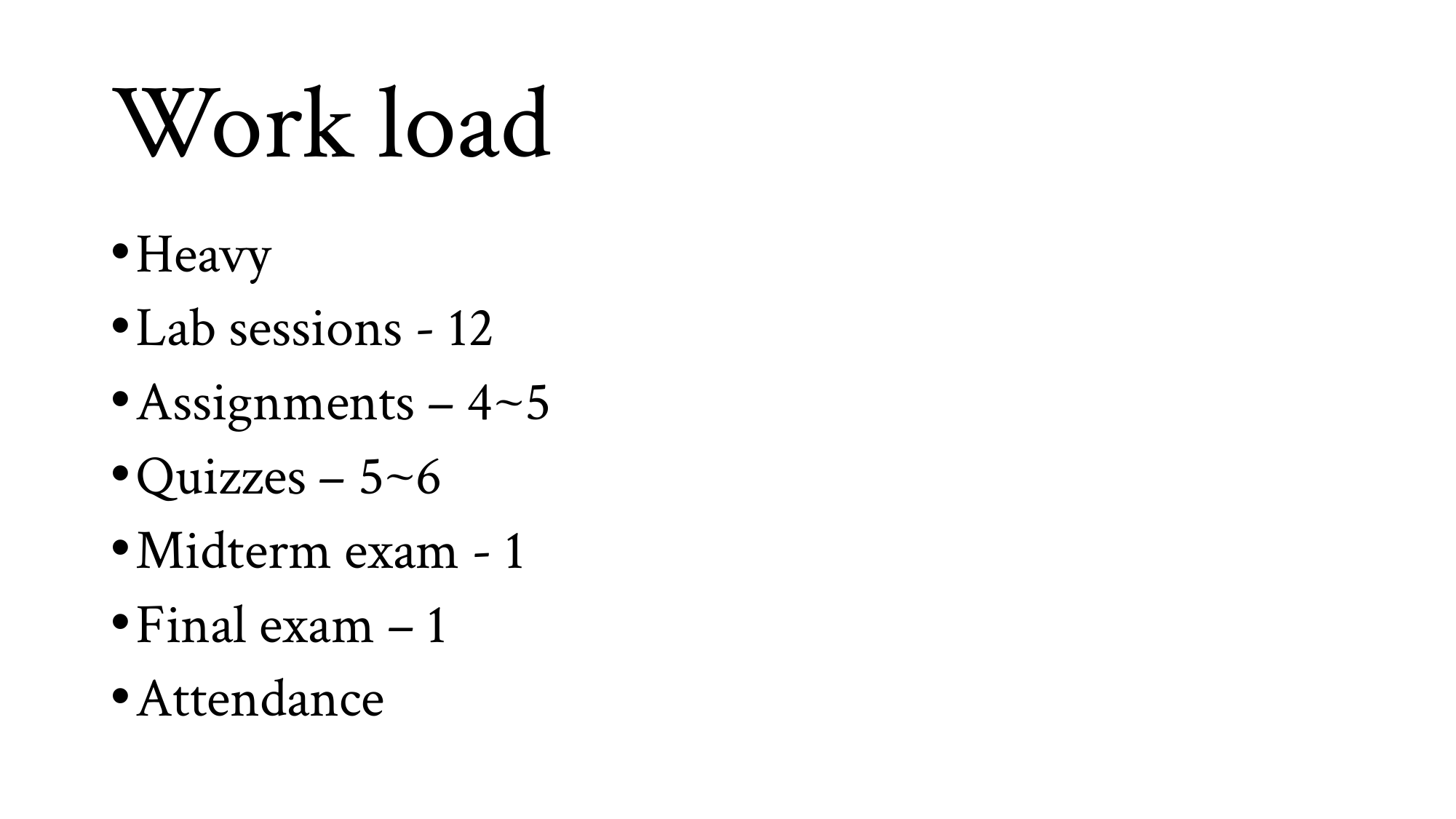

# Work load
Heavy
Lab sessions - 12
Assignments – 4~5
Quizzes – 5~6
Midterm exam - 1
Final exam – 1
Attendance